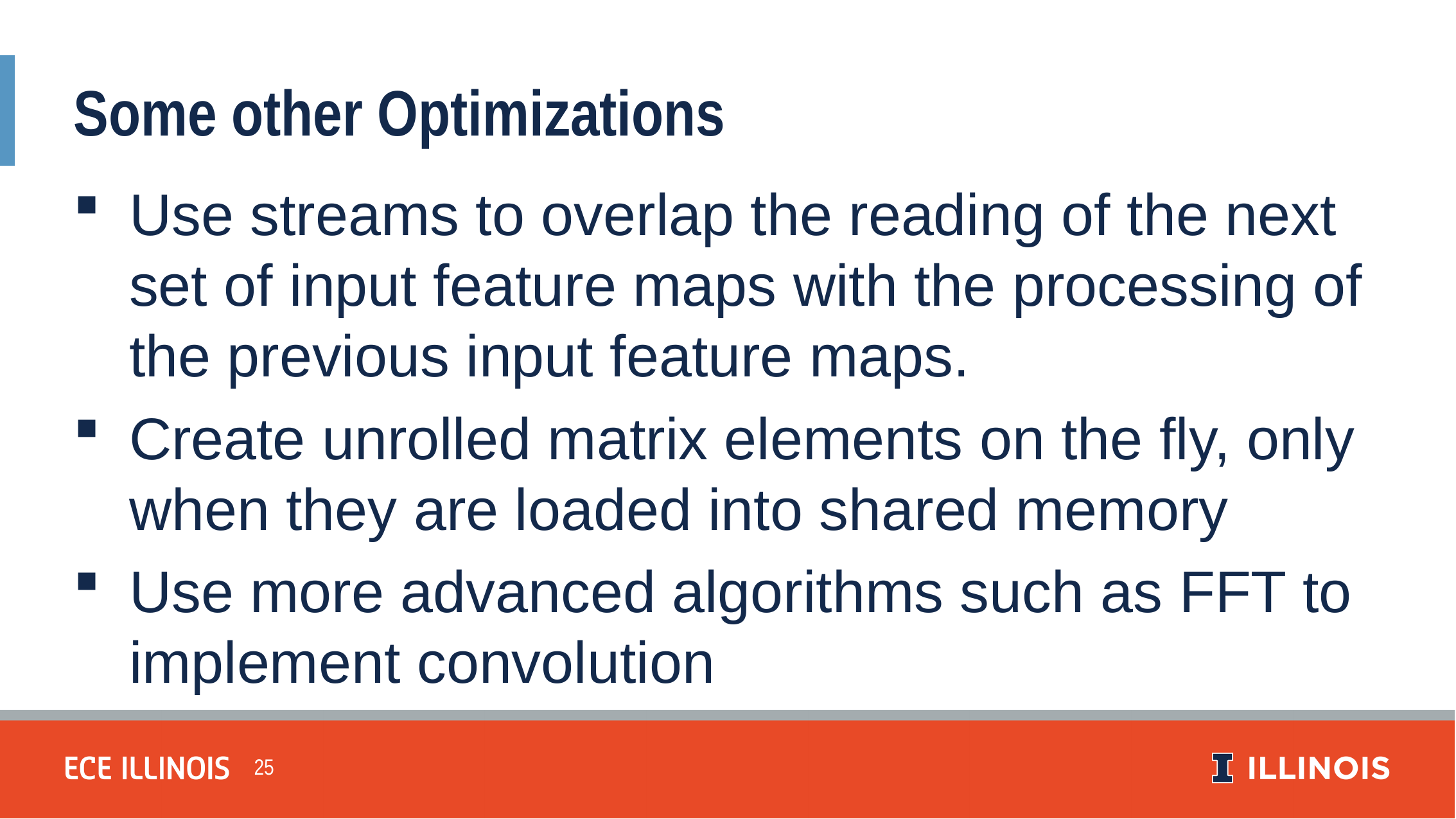

Some other Optimizations
Use streams to overlap the reading of the next set of input feature maps with the processing of the previous input feature maps.
Create unrolled matrix elements on the fly, only when they are loaded into shared memory
Use more advanced algorithms such as FFT to implement convolution